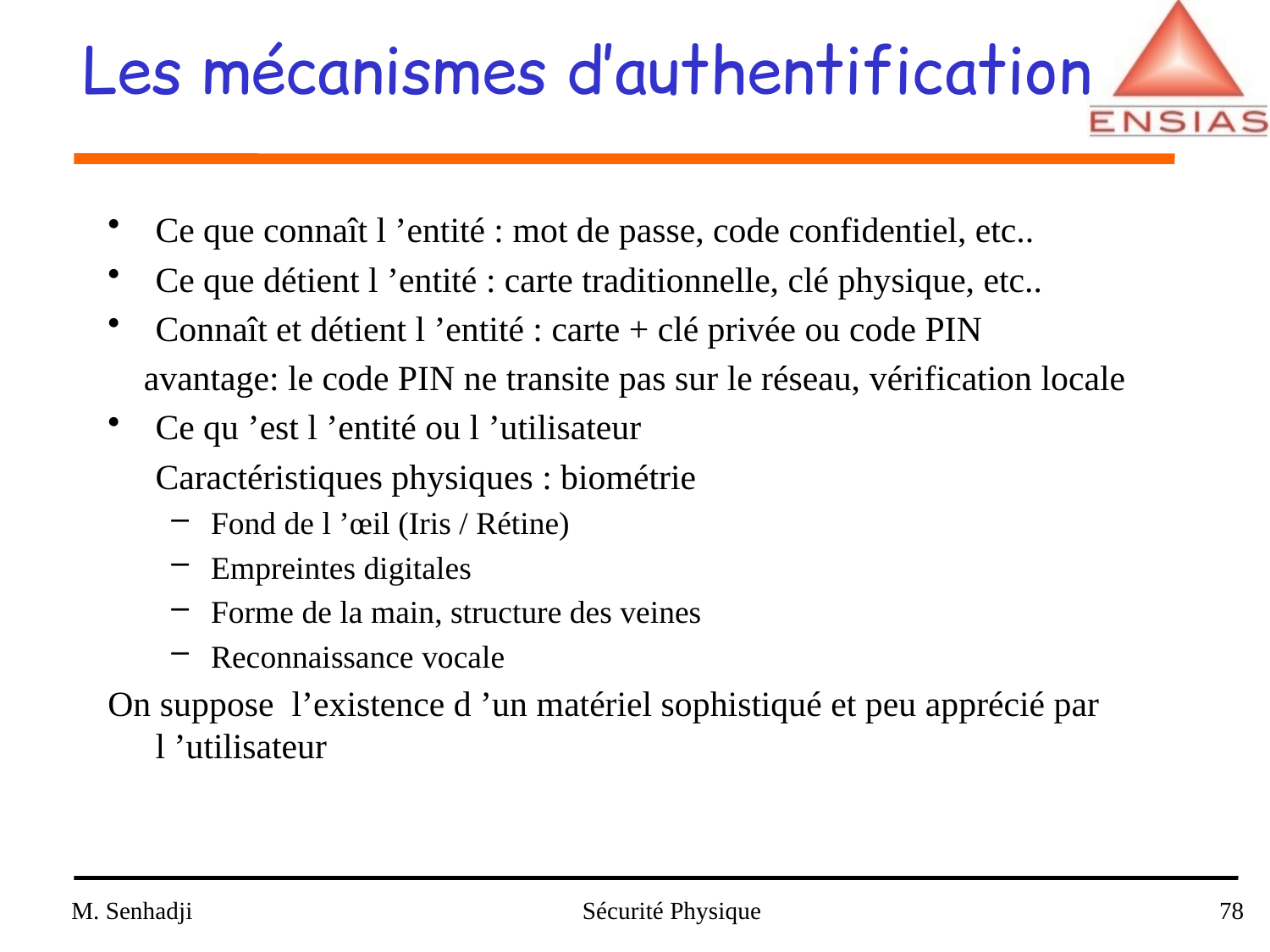

# Les mécanismes d’authentification
Ce que connaît l ’entité : mot de passe, code confidentiel, etc..
Ce que détient l ’entité : carte traditionnelle, clé physique, etc..
Connaît et détient l ’entité : carte + clé privée ou code PIN
avantage: le code PIN ne transite pas sur le réseau, vérification locale
Ce qu ’est l ’entité ou l ’utilisateur
	Caractéristiques physiques : biométrie
Fond de l ’œil (Iris / Rétine)
Empreintes digitales
Forme de la main, structure des veines
Reconnaissance vocale
On suppose  l’existence d ’un matériel sophistiqué et peu apprécié par l ’utilisateur